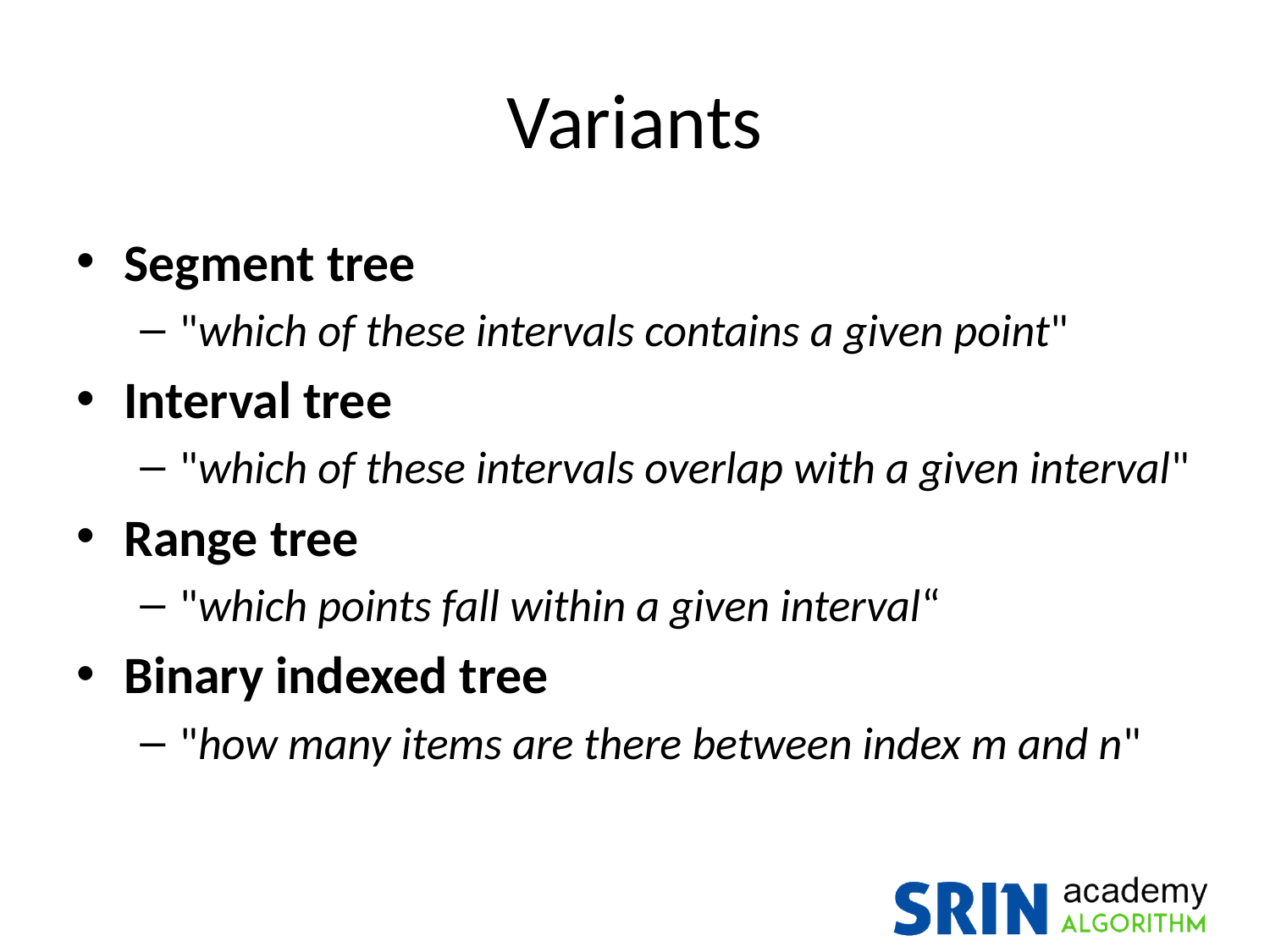

# Variants
Segment tree
"which of these intervals contains a given point"
Interval tree
"which of these intervals overlap with a given interval"
Range tree
"which points fall within a given interval“
Binary indexed tree
"how many items are there between index m and n"